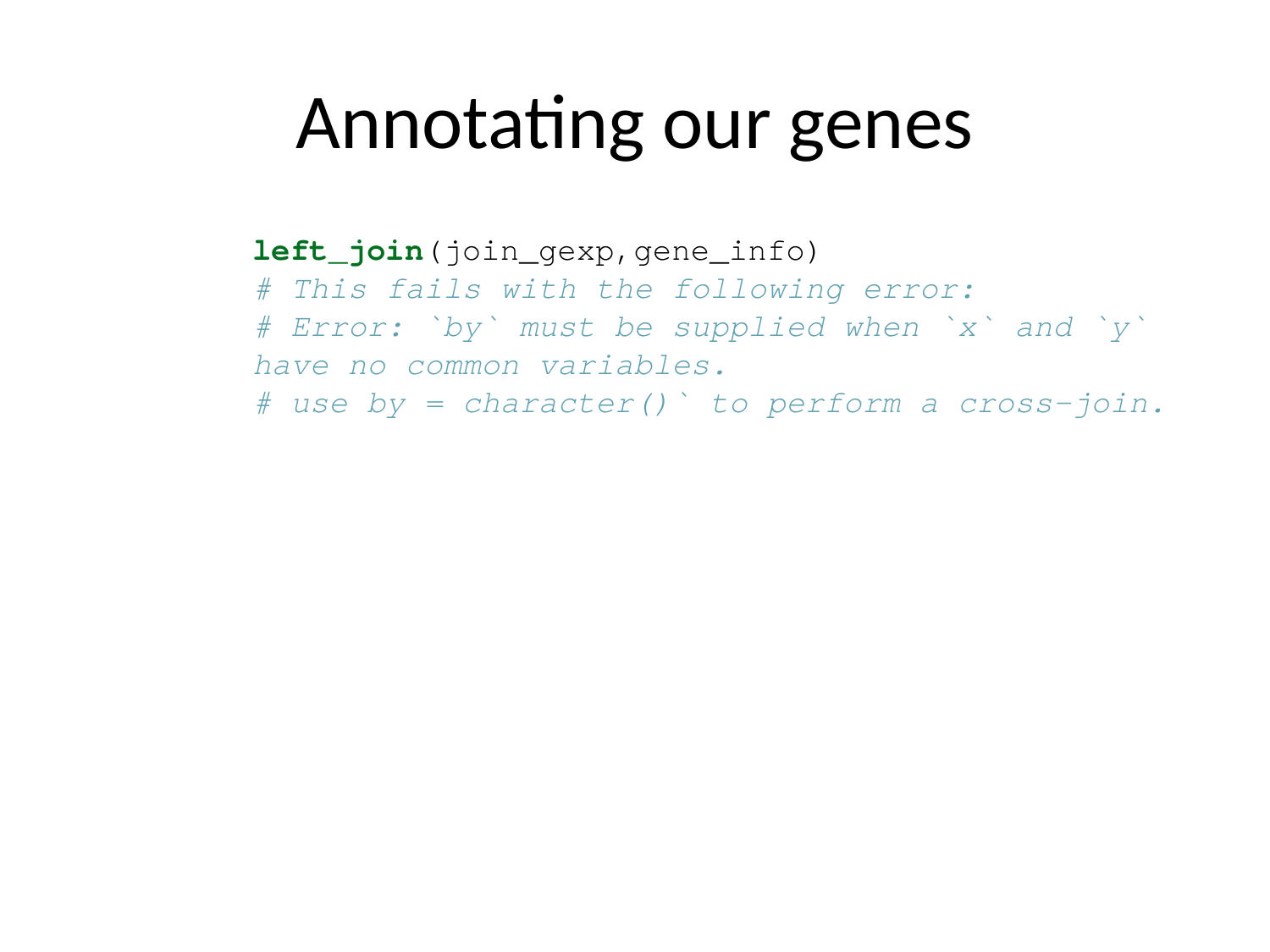

# Annotating our genes
left_join(join_gexp,gene_info)
# This fails with the following error:
# Error: `by` must be supplied when `x` and `y` have no common variables.
# use by = character()` to perform a cross-join.